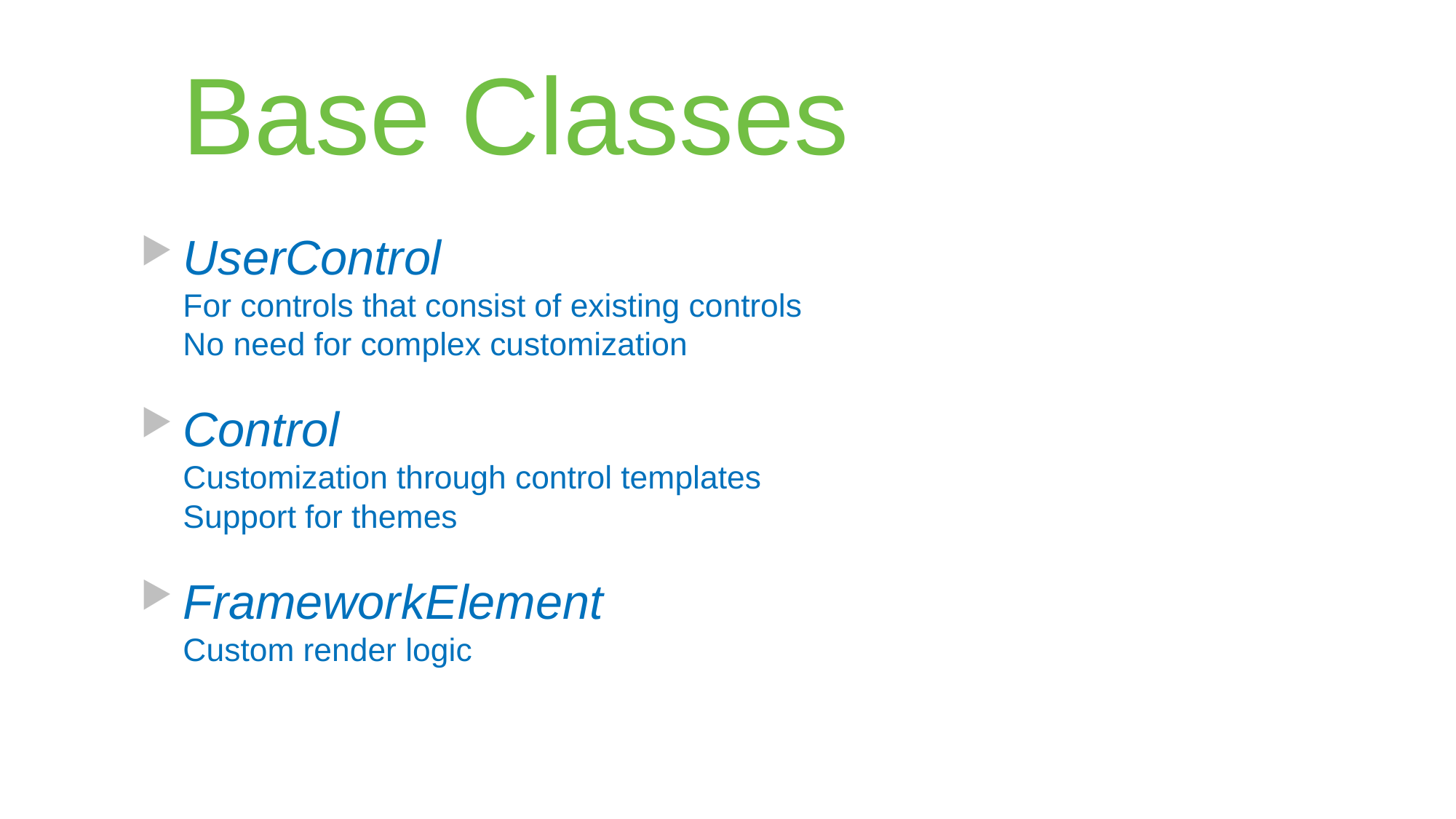

# Base Classes
UserControl
For controls that consist of existing controls
No need for complex customization
Control
Customization through control templates
Support for themes
FrameworkElement
Custom render logic